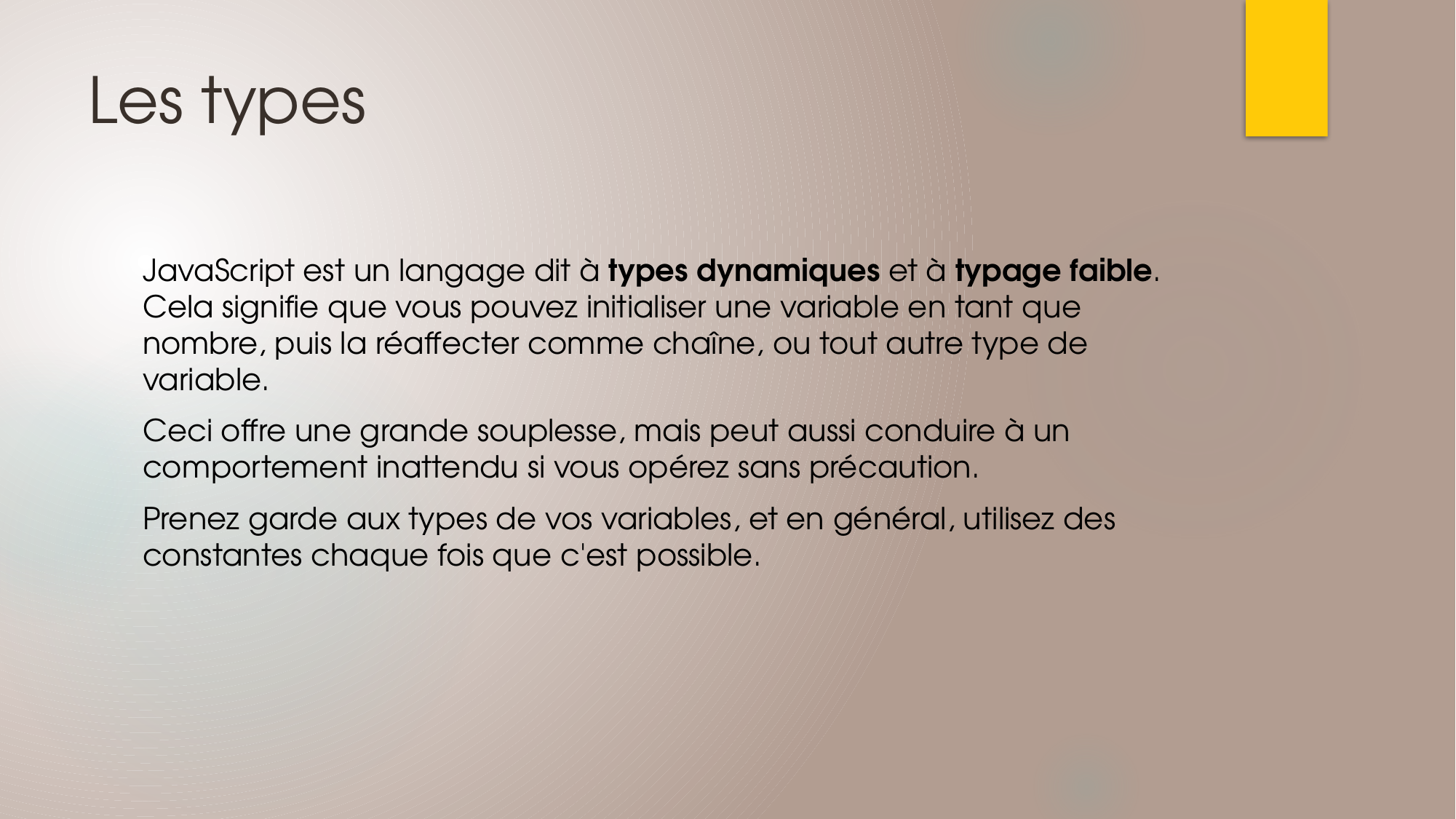

# Les types
JavaScript est un langage dit à types dynamiques et à typage faible. Cela signifie que vous pouvez initialiser une variable en tant que nombre, puis la réaffecter comme chaîne, ou tout autre type de variable.
Ceci offre une grande souplesse, mais peut aussi conduire à un comportement inattendu si vous opérez sans précaution.
Prenez garde aux types de vos variables, et en général, utilisez des constantes chaque fois que c'est possible.